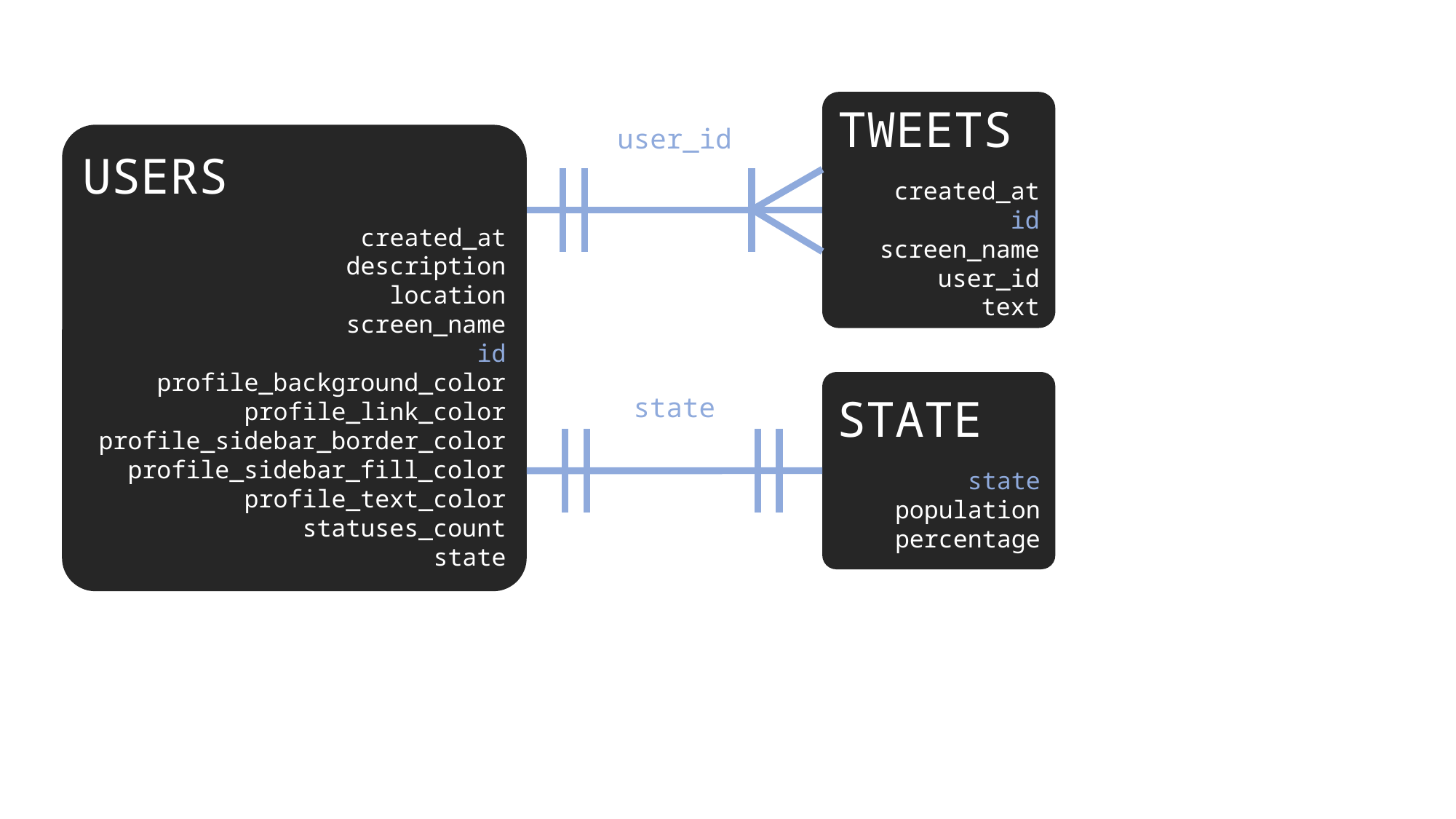

TWEETS

created_at
id
screen_name
user_id
text
user_id
USERS

created_at
description
location
screen_name
id
profile_background_color
profile_link_color
profile_sidebar_border_color
profile_sidebar_fill_color
profile_text_color
statuses_count
state
STATE

state
population
percentage
state